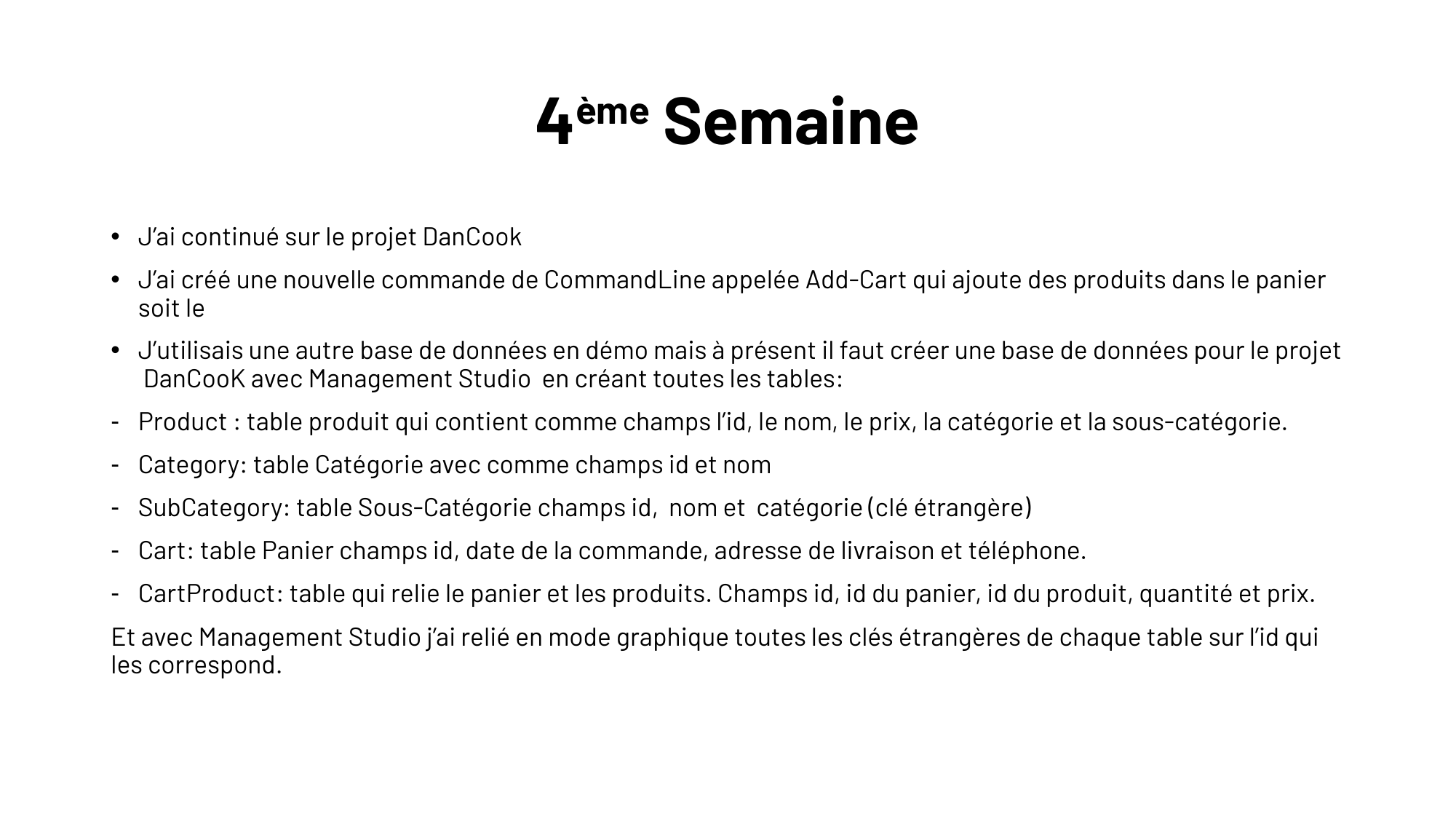

# 4ème Semaine
J’ai continué sur le projet DanCook
J’ai créé une nouvelle commande de CommandLine appelée Add-Cart qui ajoute des produits dans le panier soit le
J’utilisais une autre base de données en démo mais à présent il faut créer une base de données pour le projet  DanCooK avec Management Studio  en créant toutes les tables:
Product : table produit qui contient comme champs l’id, le nom, le prix, la catégorie et la sous-catégorie.
Category: table Catégorie avec comme champs id et nom
SubCategory: table Sous-Catégorie champs id,  nom et  catégorie (clé étrangère)
Cart: table Panier champs id, date de la commande, adresse de livraison et téléphone.
CartProduct: table qui relie le panier et les produits. Champs id, id du panier, id du produit, quantité et prix.
Et avec Management Studio j’ai relié en mode graphique toutes les clés étrangères de chaque table sur l’id qui les correspond.